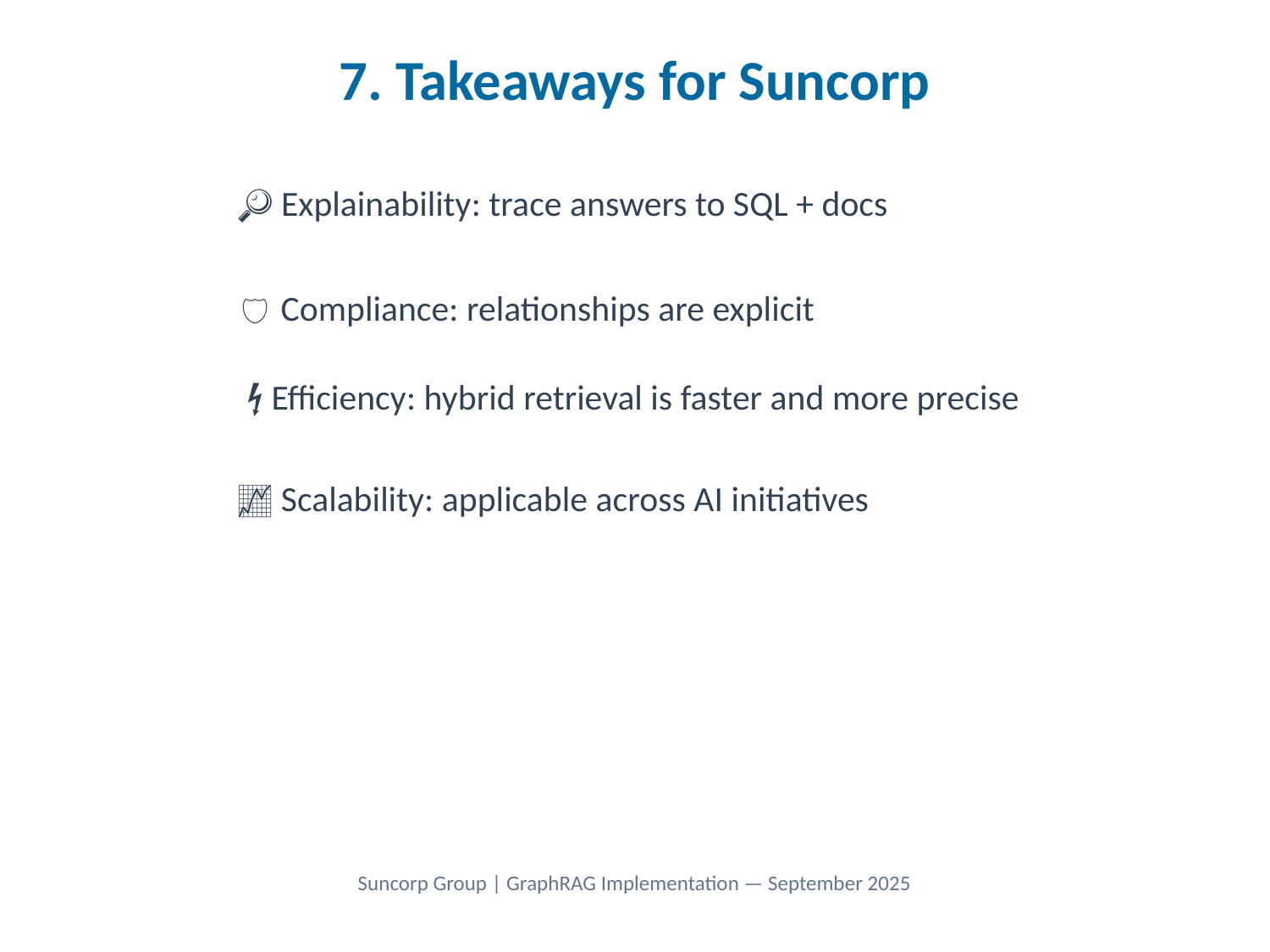

7. Takeaways for Suncorp
🔎 Explainability: trace answers to SQL + docs
🛡️ Compliance: relationships are explicit
⚡ Efficiency: hybrid retrieval is faster and more precise
📈 Scalability: applicable across AI initiatives
Suncorp Group | GraphRAG Implementation — September 2025